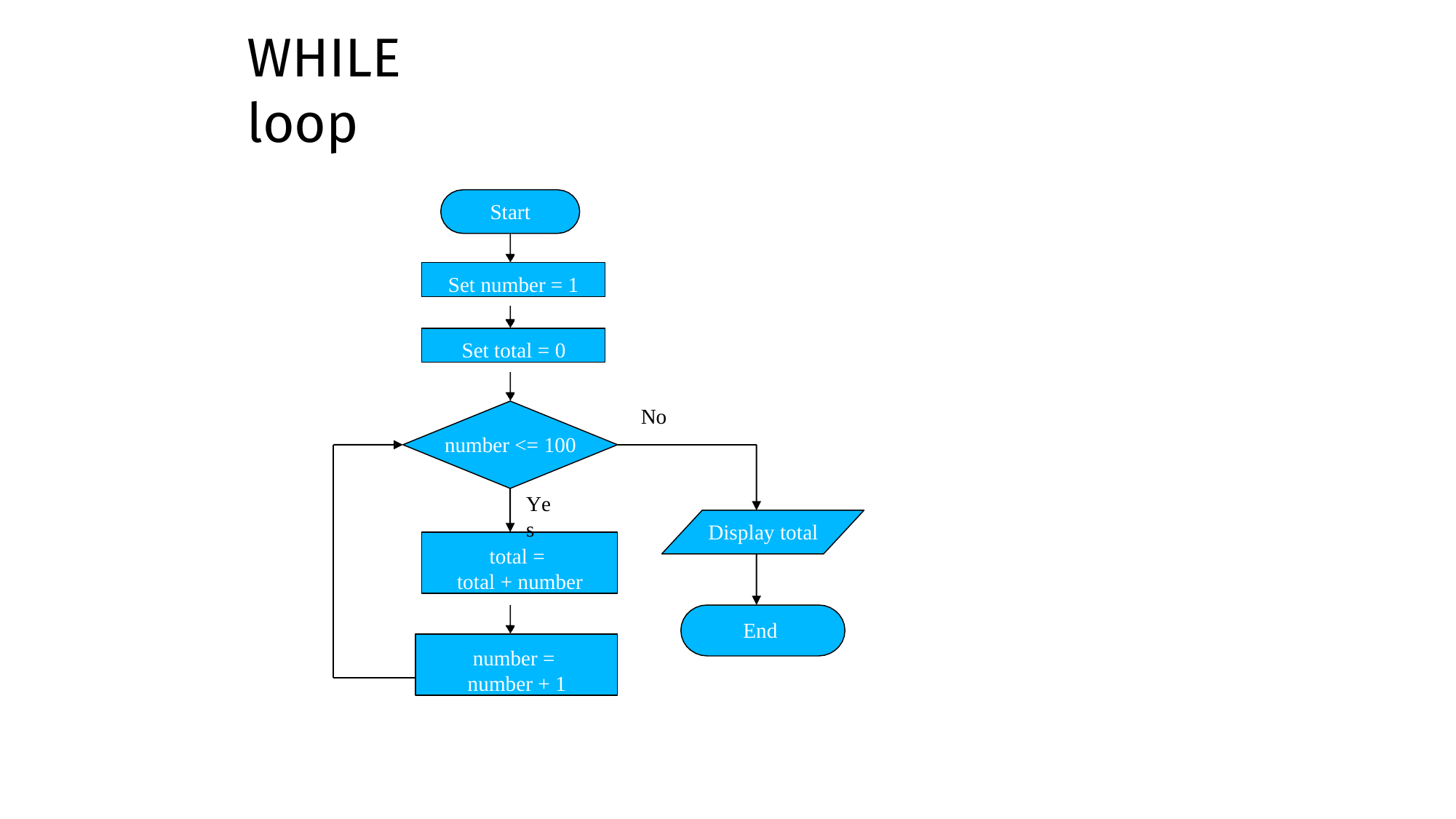

# WHILE loop

Start

Set number = 1

Set total = 0

No
number <= 100

Yes

Display total
total =  total + number

End
number =  number + 1